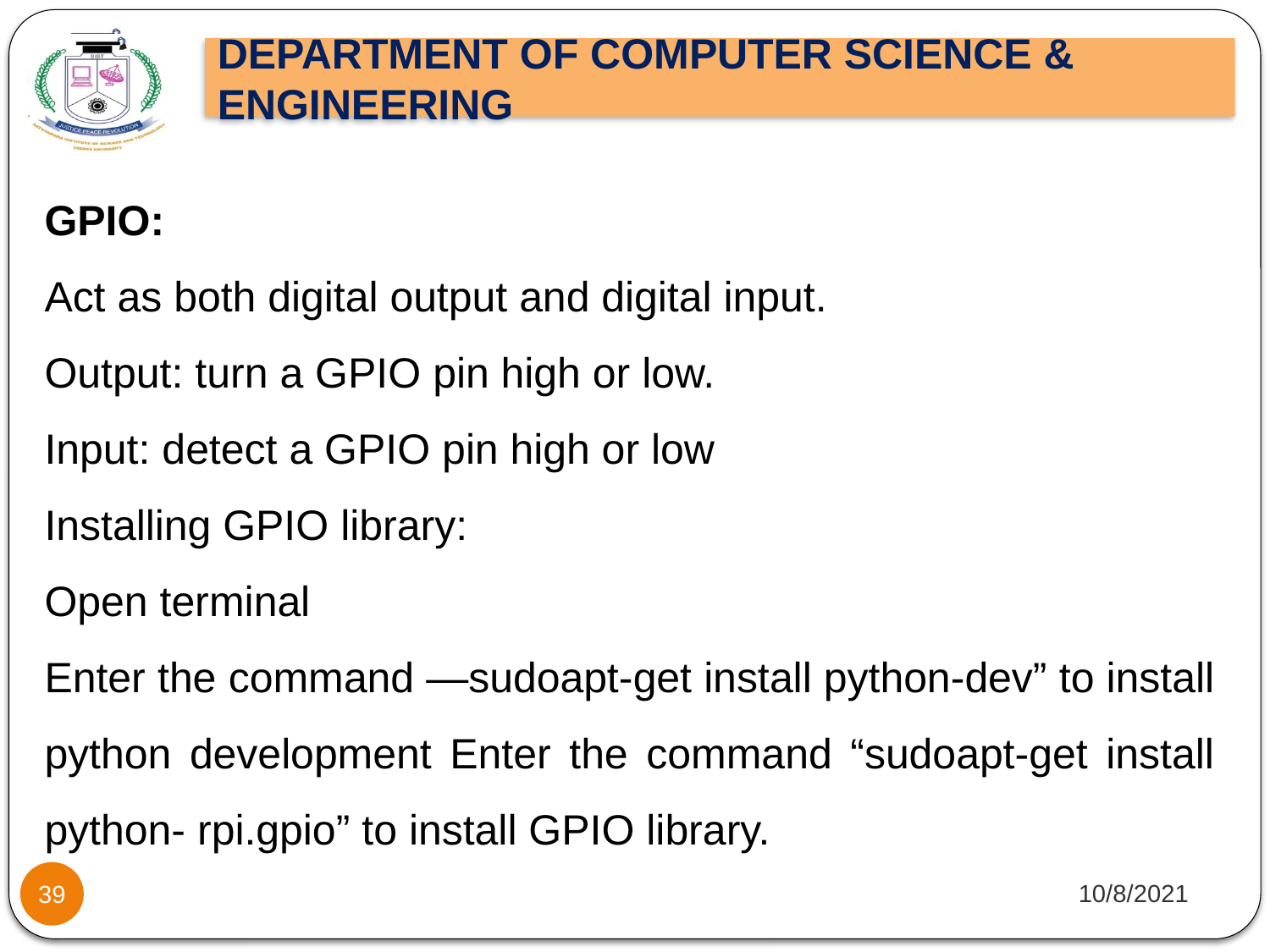

GPIO:
Act as both digital output and digital input.
Output: turn a GPIO pin high or low.
Input: detect a GPIO pin high or low
Installing GPIO library:
Open terminal
Enter the command ―sudoapt-get install python-dev” to install python development Enter the command “sudoapt-get install python- rpi.gpio” to install GPIO library.
10/8/2021
39